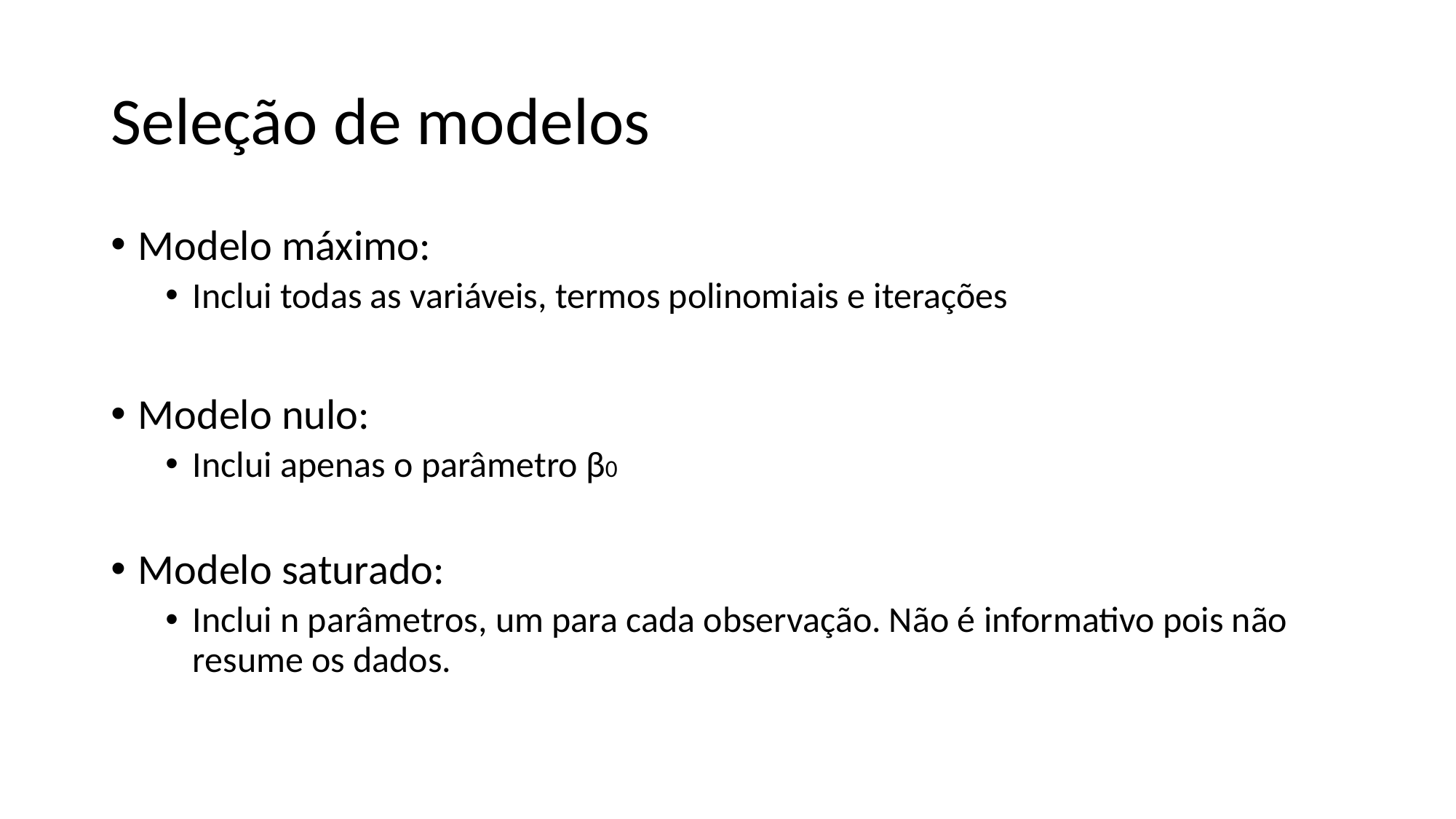

# Seleção de modelos
Modelo máximo:
Inclui todas as variáveis, termos polinomiais e iterações

Modelo nulo:
Inclui apenas o parâmetro β0

Modelo saturado:
Inclui n parâmetros, um para cada observação. Não é informativo pois não resume os dados.